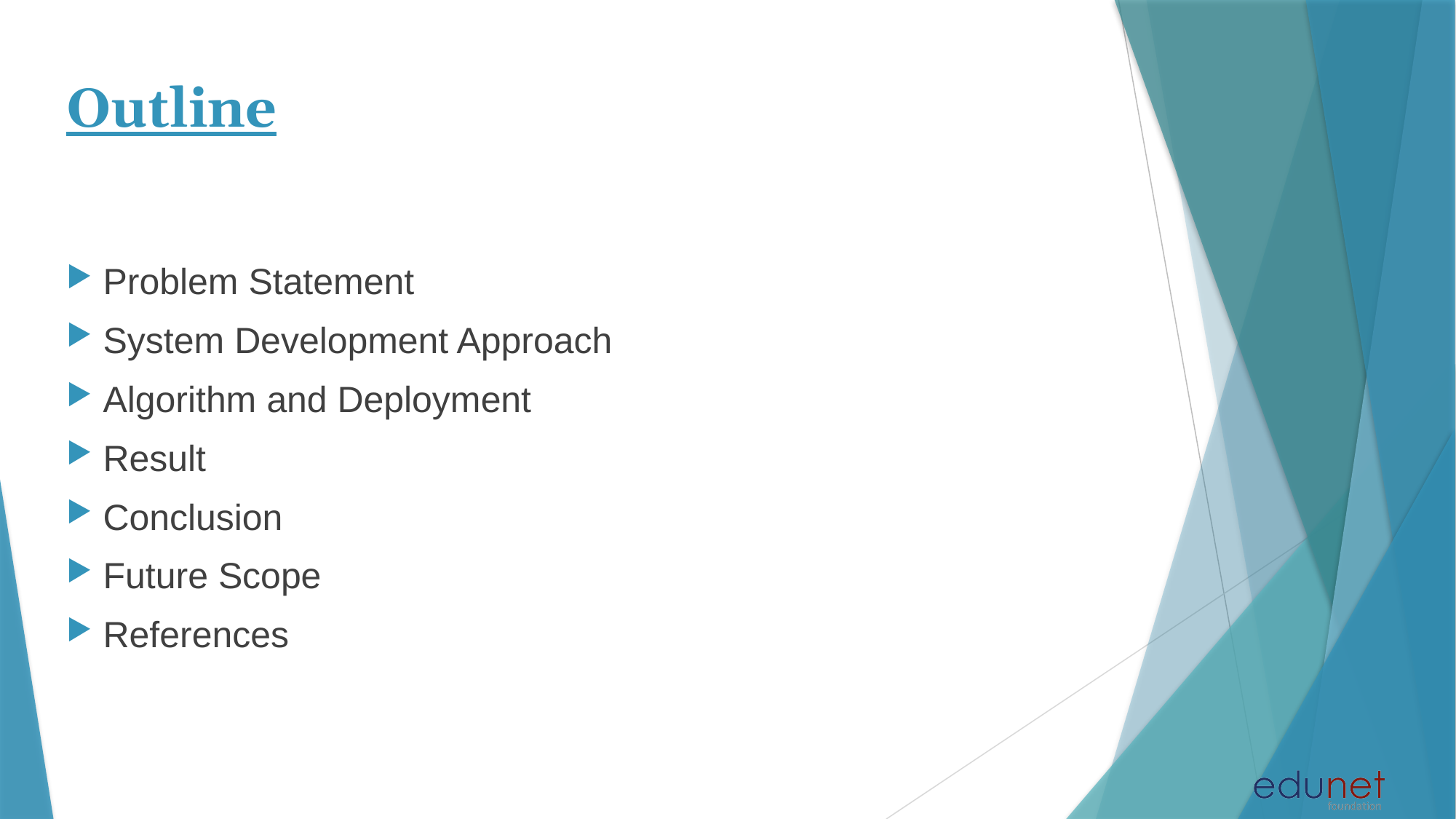

# Outline

Problem Statement
System Development Approach
Algorithm and Deployment
Result
Conclusion
Future Scope
References